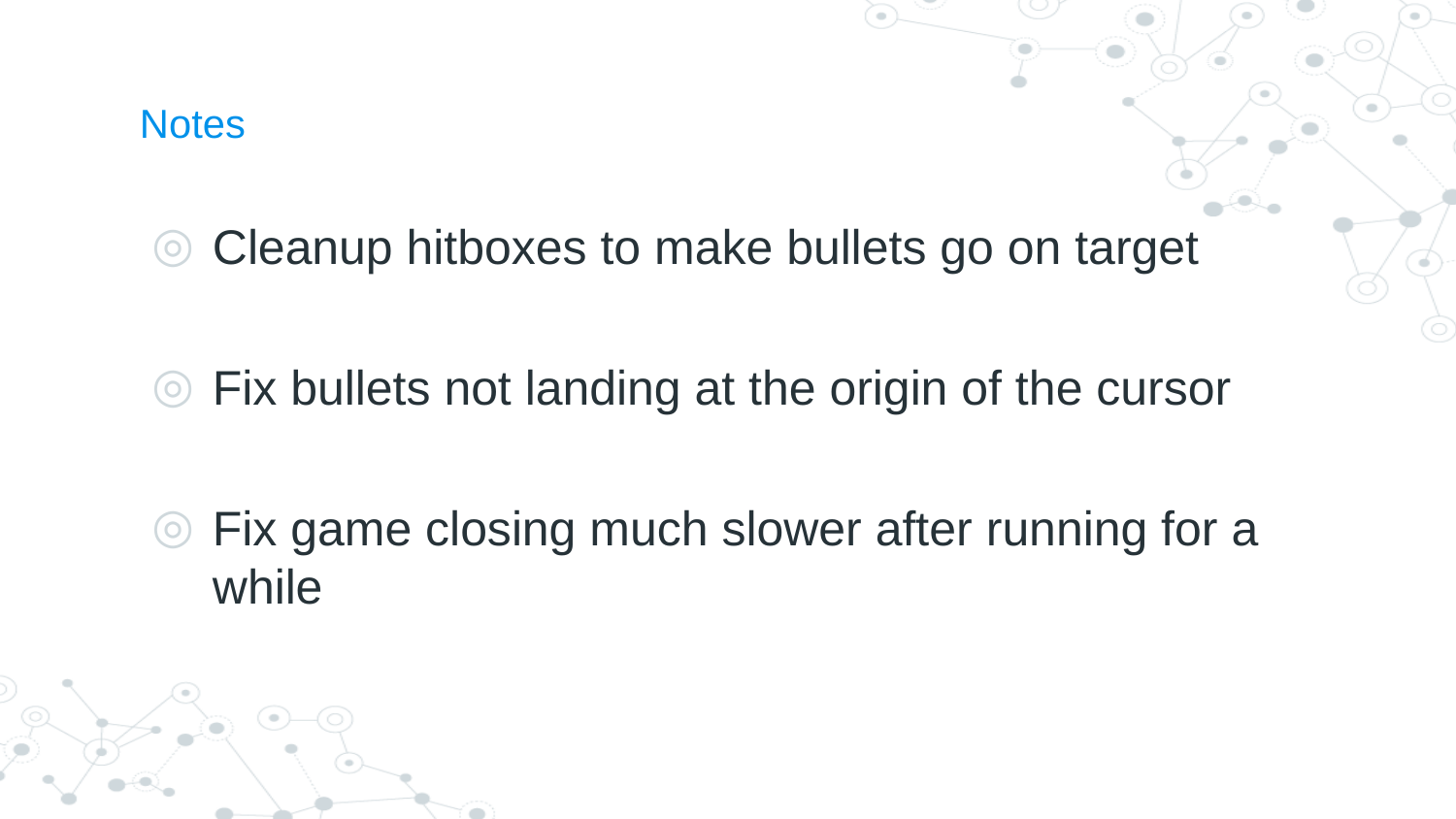

# Notes
Cleanup hitboxes to make bullets go on target

Fix bullets not landing at the origin of the cursor

Fix game closing much slower after running for a while